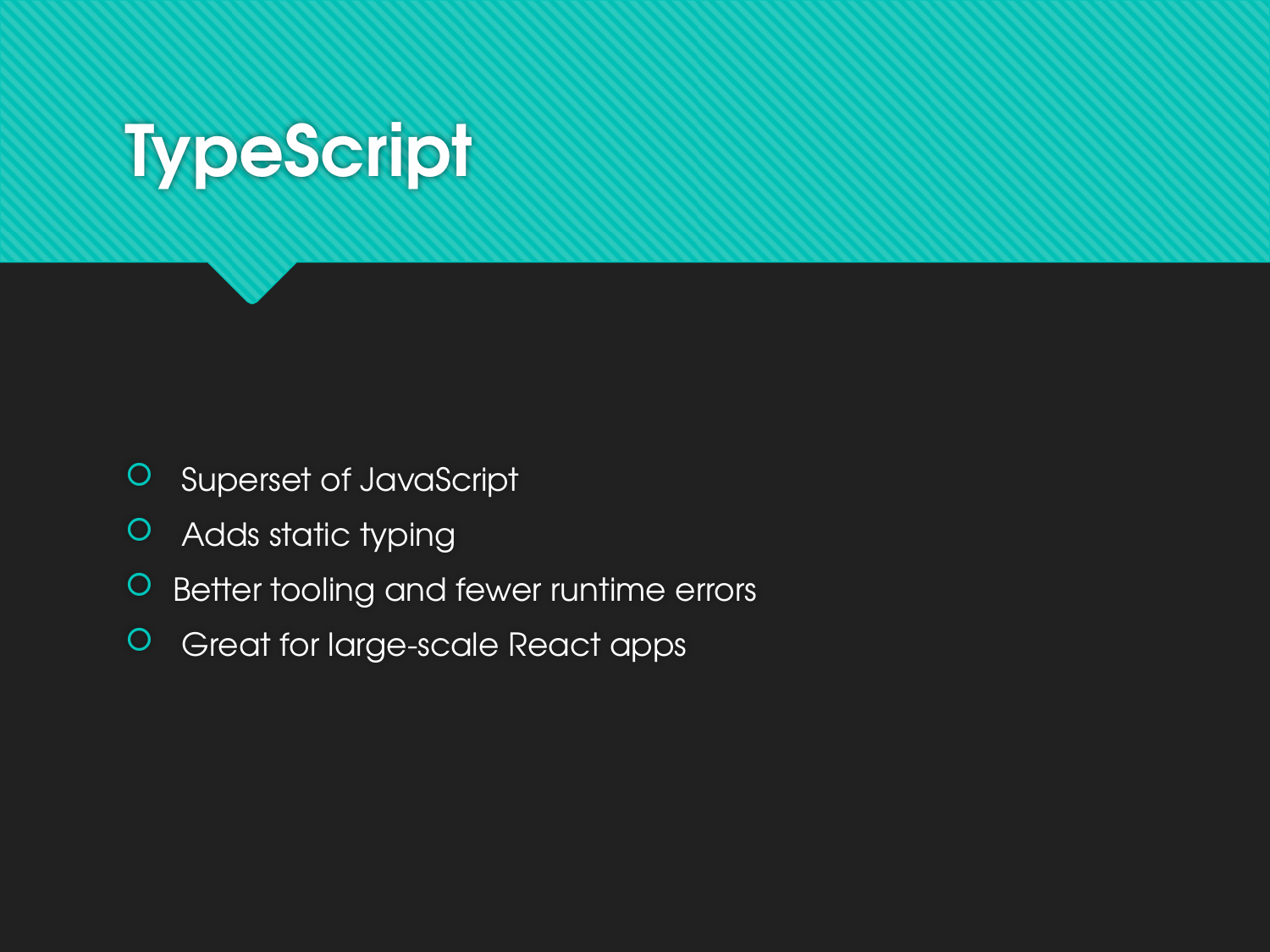

# TypeScript
 Superset of JavaScript
 Adds static typing
Better tooling and fewer runtime errors
 Great for large-scale React apps